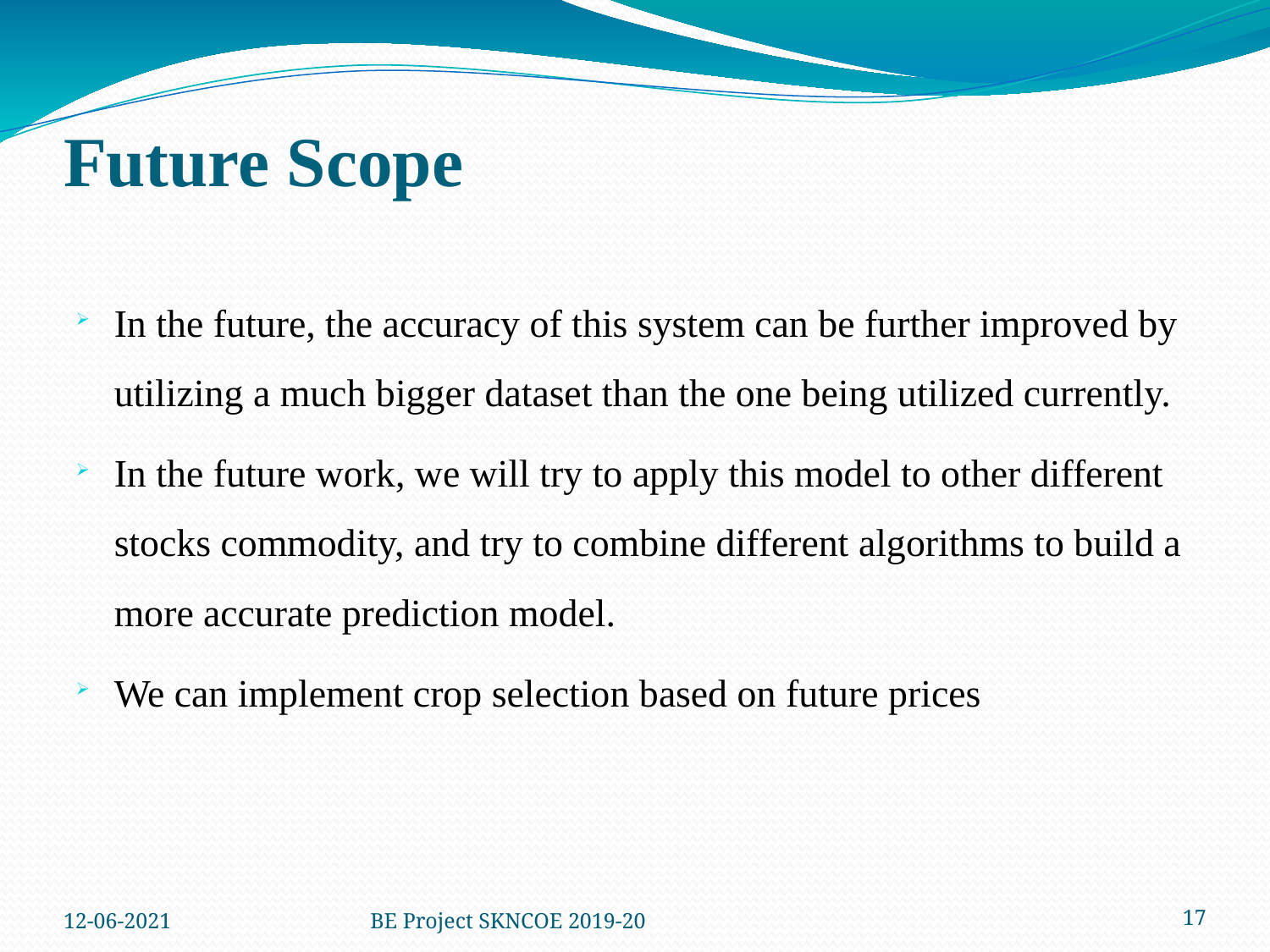

Future Scope
In the future, the accuracy of this system can be further improved by utilizing a much bigger dataset than the one being utilized currently.
In the future work, we will try to apply this model to other different stocks commodity, and try to combine different algorithms to build a more accurate prediction model.
We can implement crop selection based on future prices

12-06-2021
BE Project SKNCOE 2019-20
17